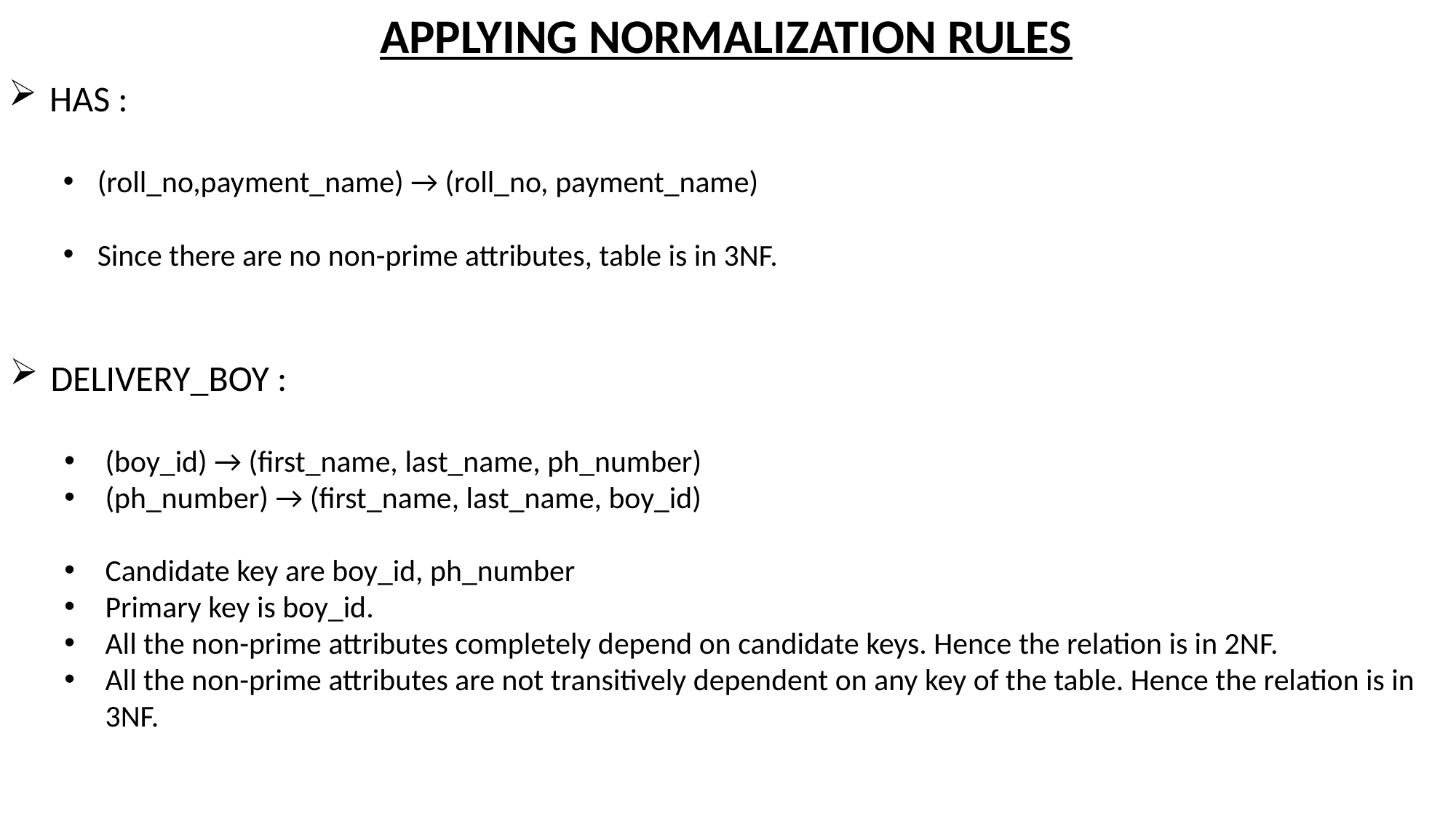

APPLYING NORMALIZATION RULES
HAS :

(roll_no,payment_name) → (roll_no, payment_name)

Since there are no non-prime attributes, table is in 3NF.
DELIVERY_BOY :

(boy_id) → (first_name, last_name, ph_number)
(ph_number) → (first_name, last_name, boy_id)

Candidate key are boy_id, ph_number
Primary key is boy_id.
All the non-prime attributes completely depend on candidate keys. Hence the relation is in 2NF.
All the non-prime attributes are not transitively dependent on any key of the table. Hence the relation is in 3NF.